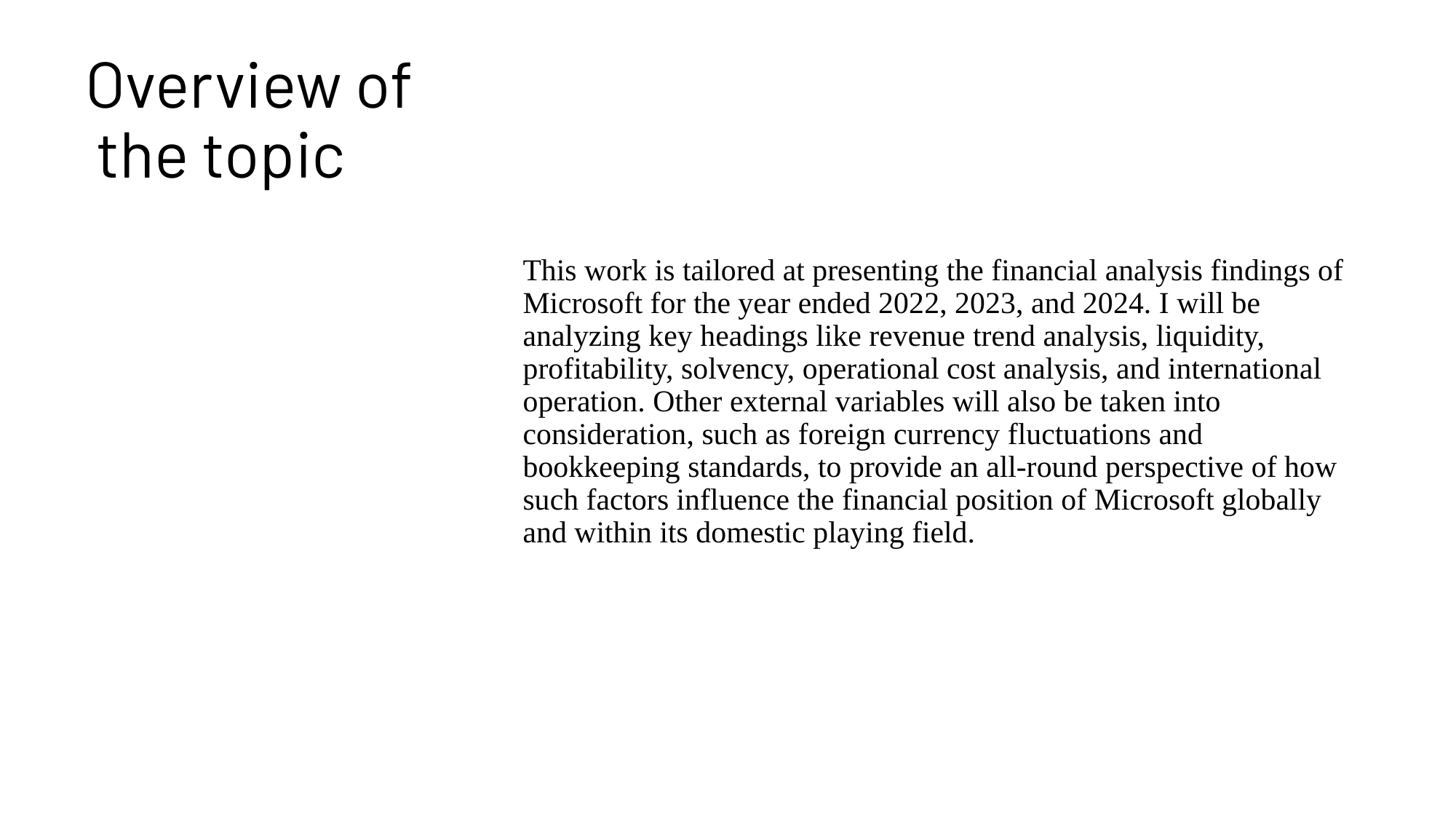

# Overview of the topic
This work is tailored at presenting the financial analysis findings of Microsoft for the year ended 2022, 2023, and 2024. I will be analyzing key headings like revenue trend analysis, liquidity, profitability, solvency, operational cost analysis, and international operation. Other external variables will also be taken into consideration, such as foreign currency fluctuations and bookkeeping standards, to provide an all-round perspective of how such factors influence the financial position of Microsoft globally and within its domestic playing field.